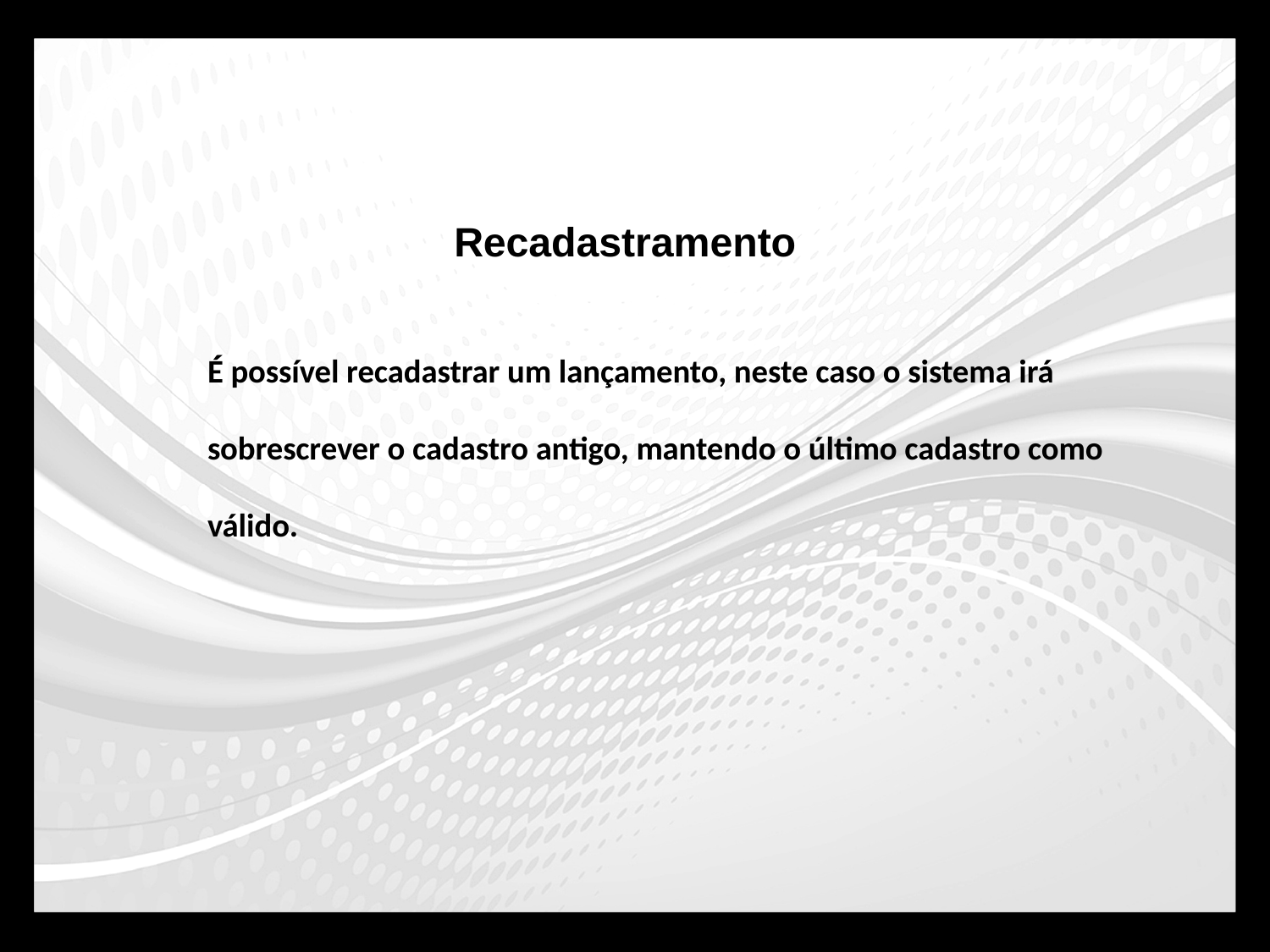

Recadastramento

É possível recadastrar um lançamento, neste caso o sistema irá sobrescrever o cadastro antigo, mantendo o último cadastro como válido.